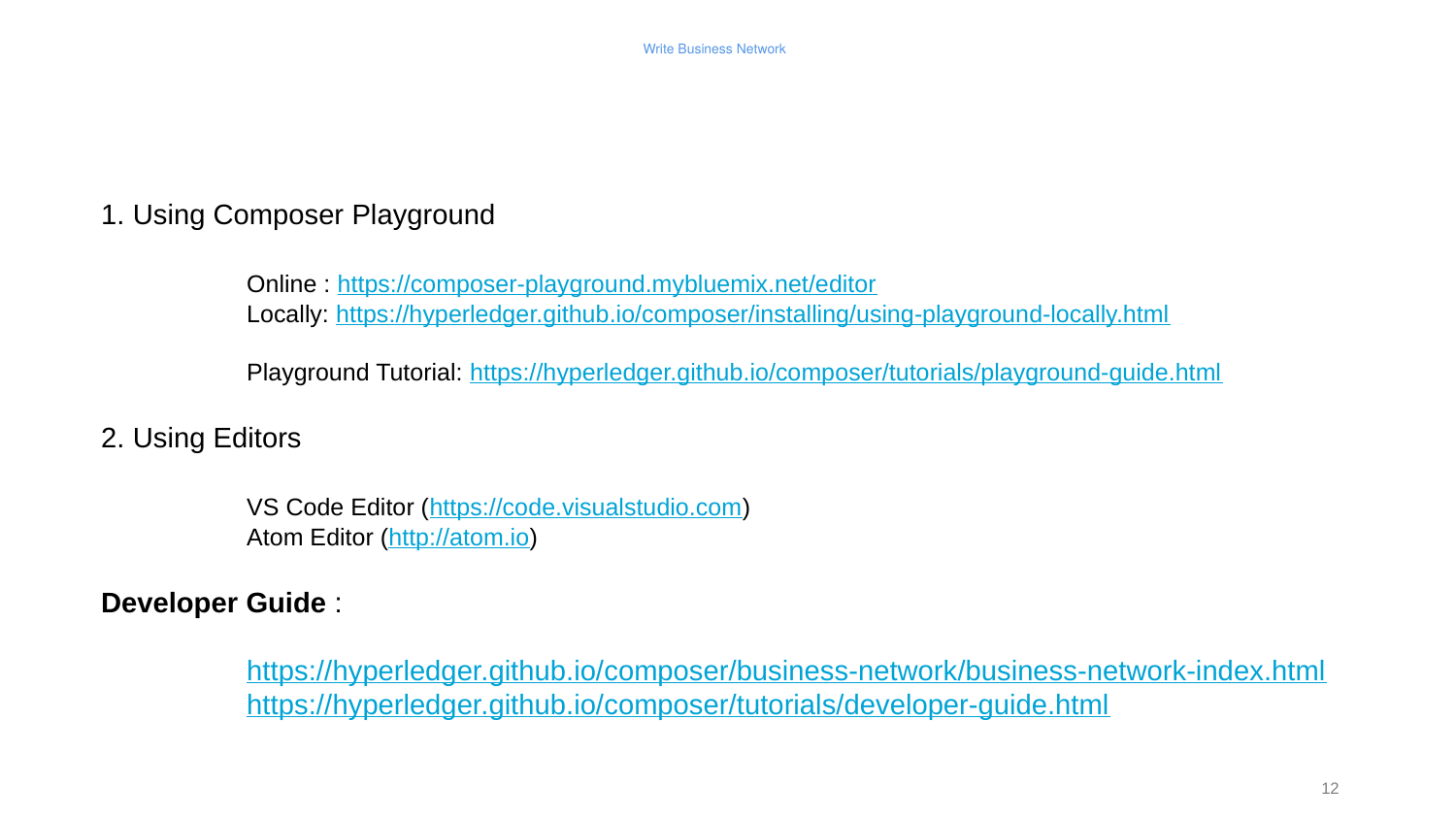

# Write Business Network

1. Using Composer Playground

	Online : https://composer-playground.mybluemix.net/editor
	Locally: https://hyperledger.github.io/composer/installing/using-playground-locally.html

	Playground Tutorial: https://hyperledger.github.io/composer/tutorials/playground-guide.html

2. Using Editors

	VS Code Editor (https://code.visualstudio.com)
	Atom Editor (http://atom.io)
Developer Guide :

https://hyperledger.github.io/composer/business-network/business-network-index.html
https://hyperledger.github.io/composer/tutorials/developer-guide.html